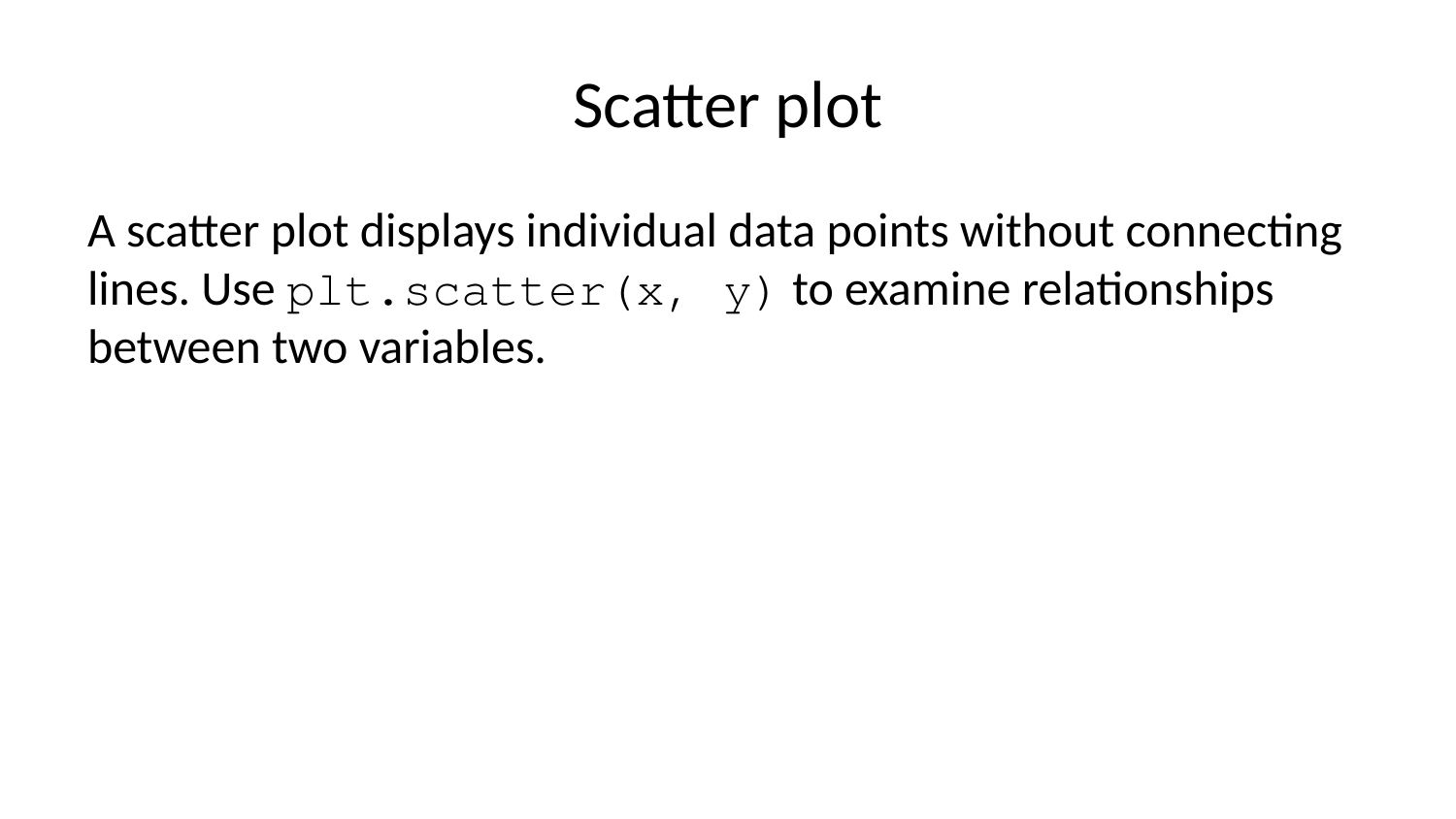

# Scatter plot
A scatter plot displays individual data points without connecting lines. Use plt.scatter(x, y) to examine relationships between two variables.